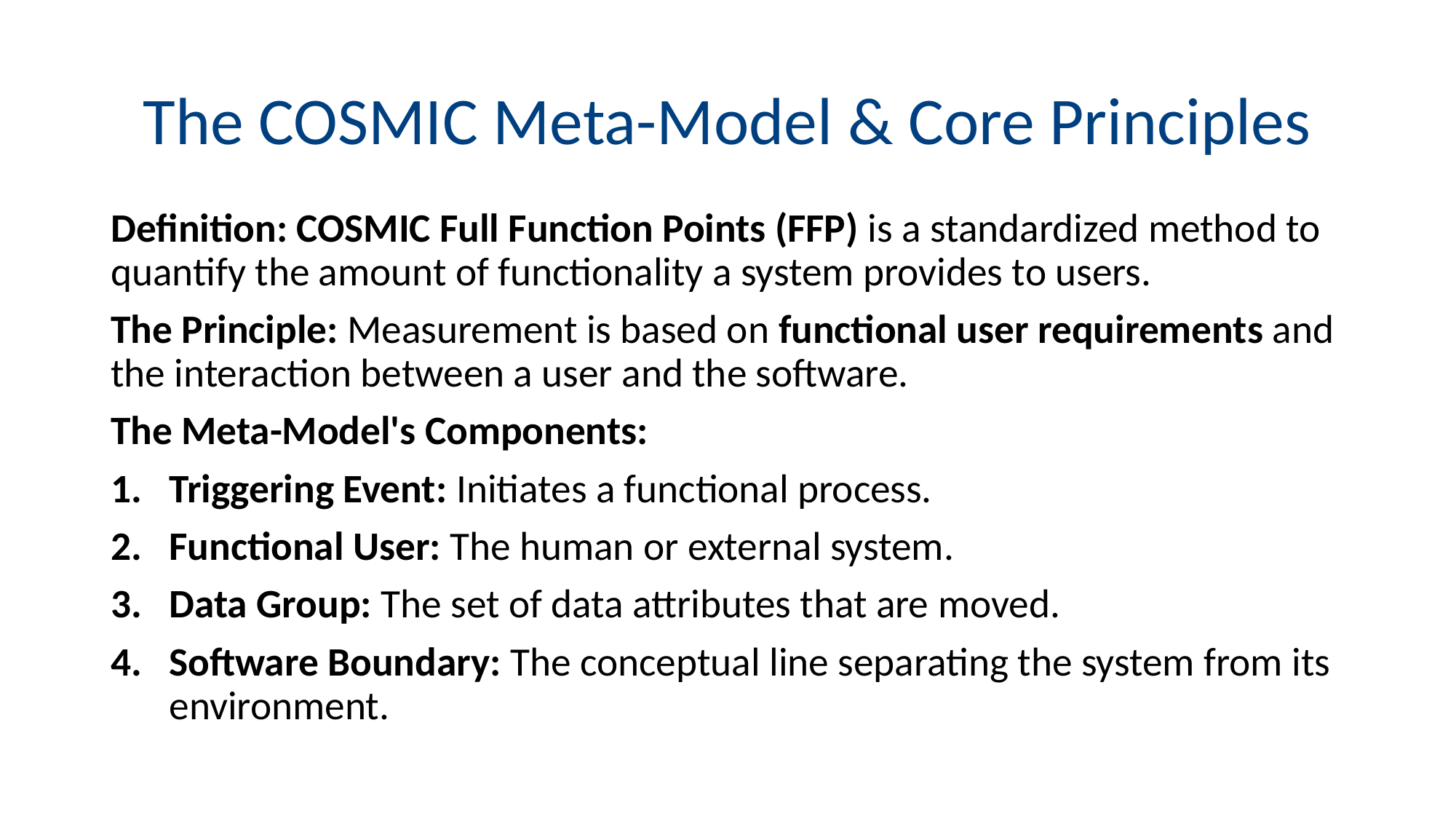

# The COSMIC Meta-Model & Core Principles
Definition: COSMIC Full Function Points (FFP) is a standardized method to quantify the amount of functionality a system provides to users.
The Principle: Measurement is based on functional user requirements and the interaction between a user and the software.
The Meta-Model's Components:
Triggering Event: Initiates a functional process.
Functional User: The human or external system.
Data Group: The set of data attributes that are moved.
Software Boundary: The conceptual line separating the system from its environment.